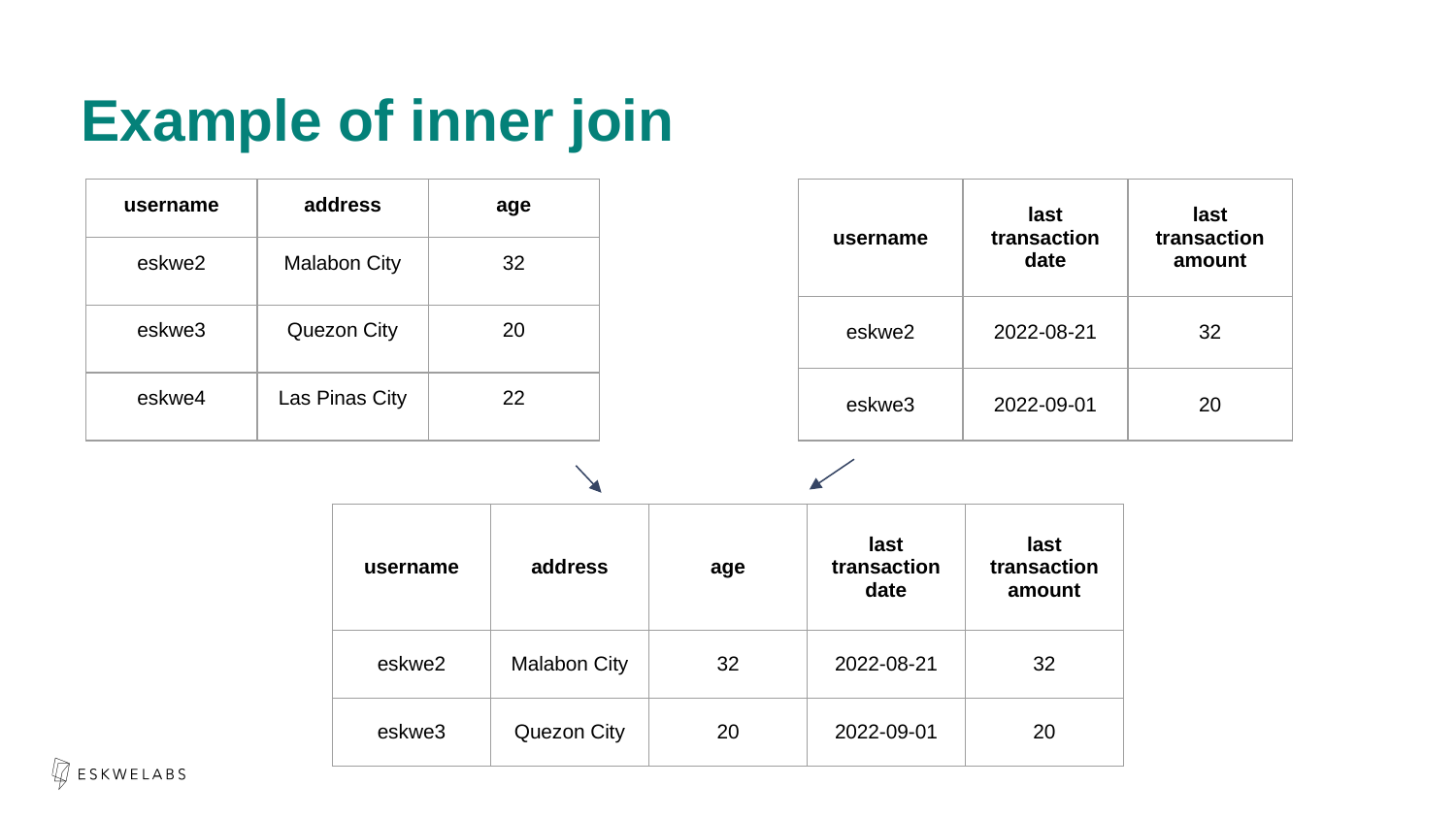

Example of inner join
| username | address | age |
| --- | --- | --- |
| eskwe2 | Malabon City | 32 |
| eskwe3 | Quezon City | 20 |
| eskwe4 | Las Pinas City | 22 |
| username | last transaction date | last transaction amount |
| --- | --- | --- |
| eskwe2 | 2022-08-21 | 32 |
| eskwe3 | 2022-09-01 | 20 |
| username | address | age | last transaction date | last transaction amount |
| --- | --- | --- | --- | --- |
| eskwe2 | Malabon City | 32 | 2022-08-21 | 32 |
| eskwe3 | Quezon City | 20 | 2022-09-01 | 20 |